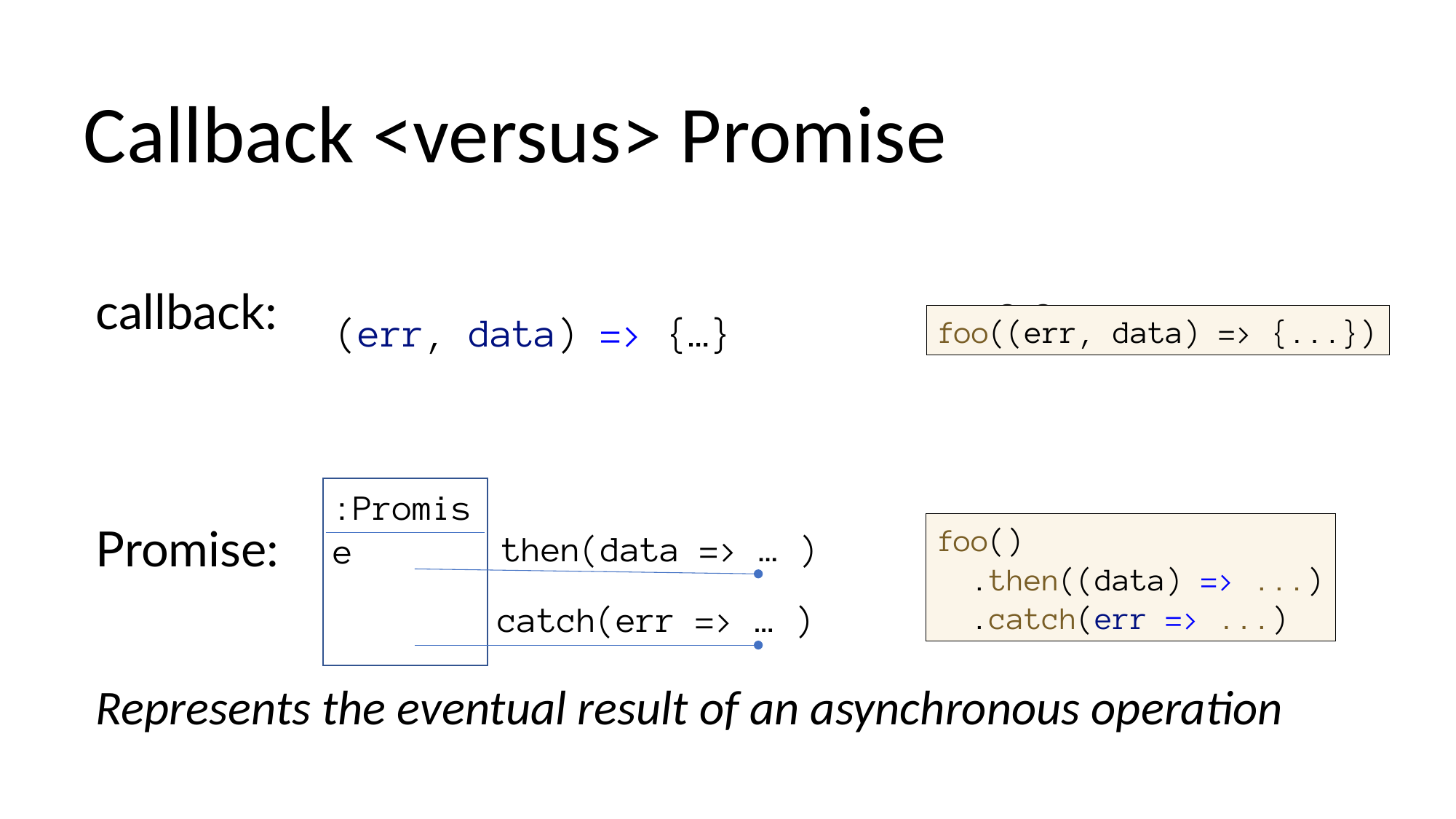

# Callback <versus> Promise

callback:                                                          e.g.

Promise:                                                          e.g.

Represents the eventual result of an asynchronous operation
(err, data) => {…}
foo((err, data) => {...})
:Promise
then(data => … )
catch(err => … )
foo()
  .then((data) => ...)
  .catch(err => ...)